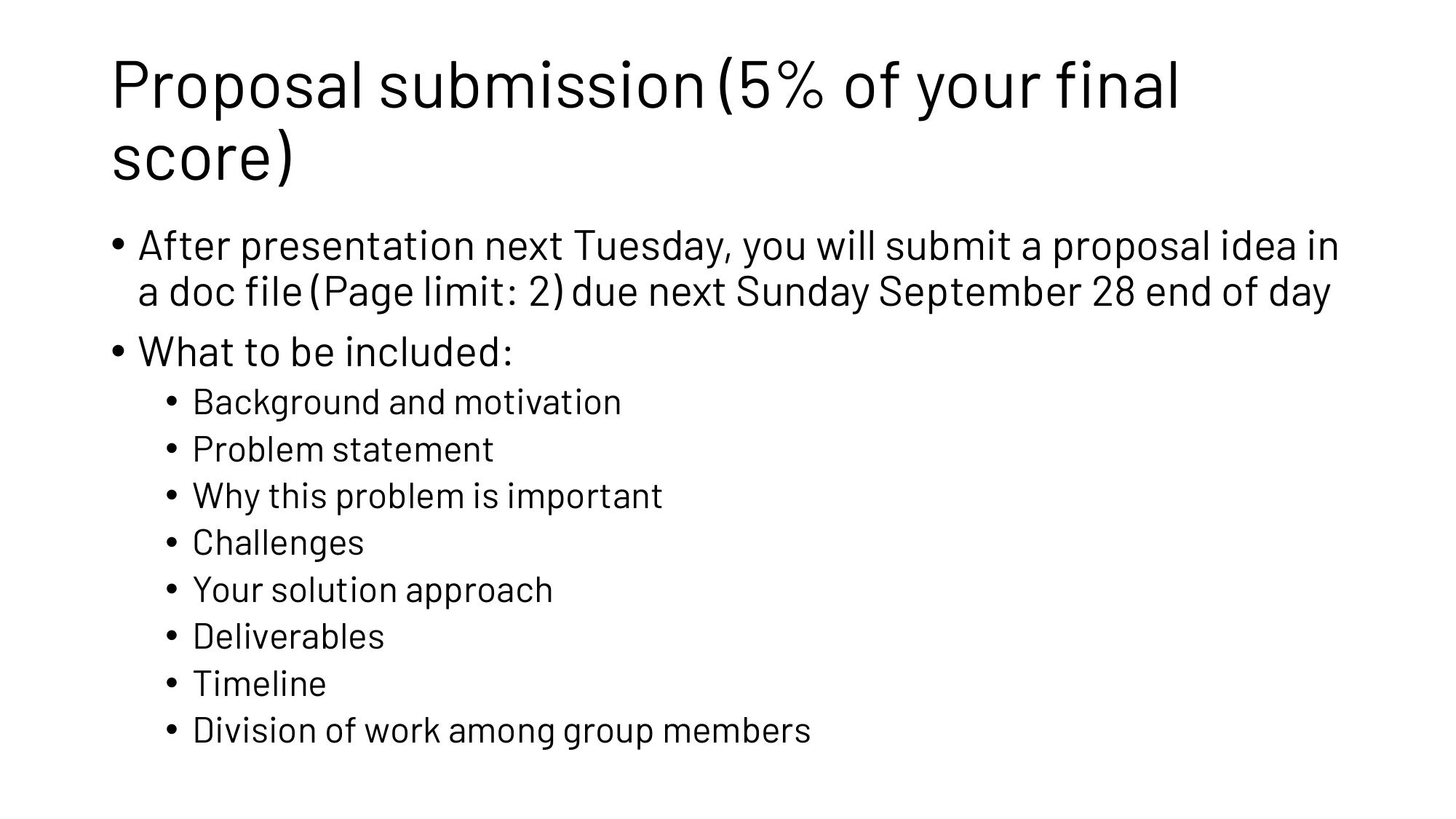

# Proposal submission (5% of your final score)
After presentation next Tuesday, you will submit a proposal idea in a doc file (Page limit: 2) due next Sunday September 28 end of day
What to be included:
Background and motivation
Problem statement
Why this problem is important
Challenges
Your solution approach
Deliverables
Timeline
Division of work among group members